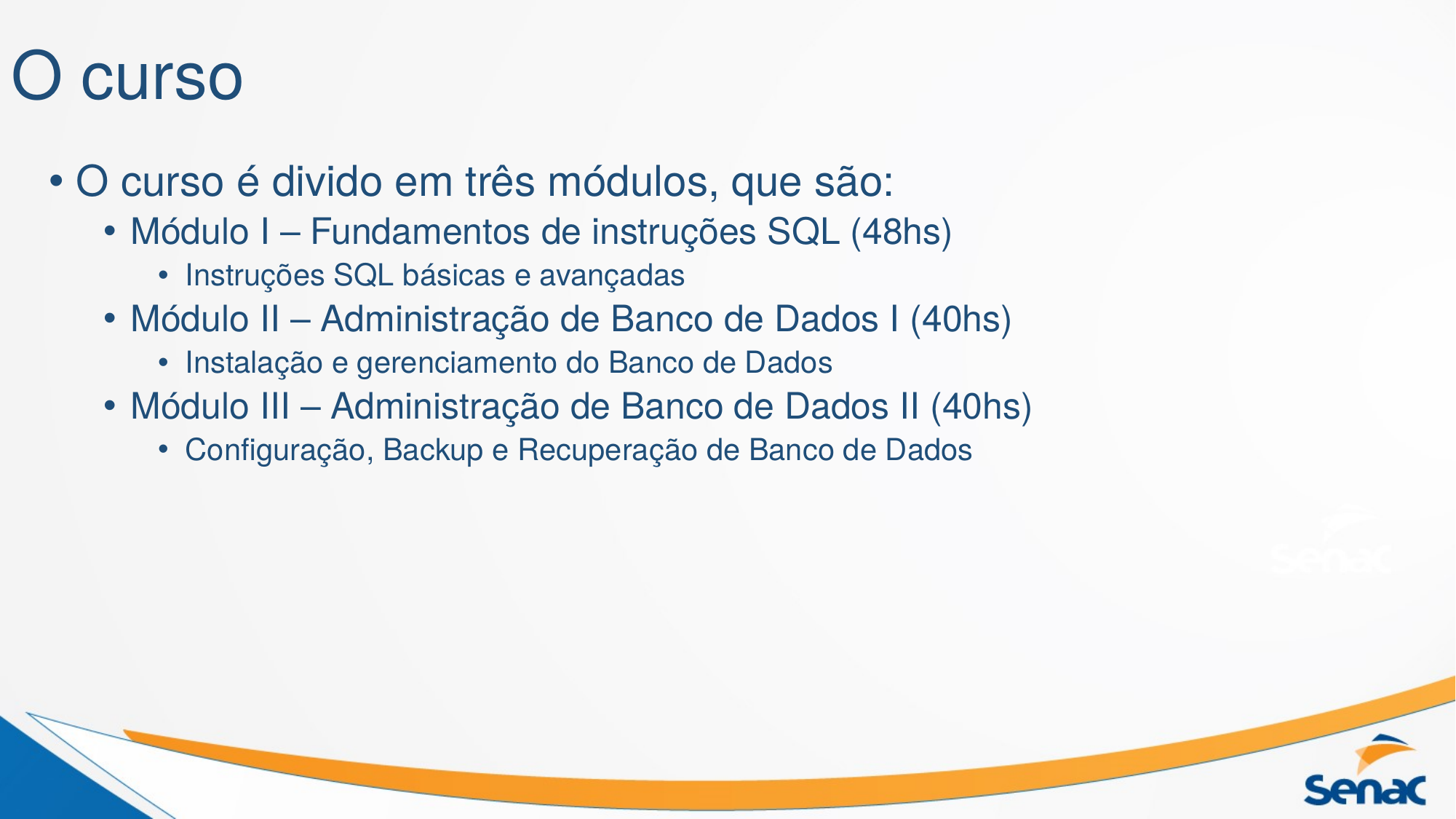

# O curso
O curso é divido em três módulos, que são:
Módulo I – Fundamentos de instruções SQL (48hs)
Instruções SQL básicas e avançadas
Módulo II – Administração de Banco de Dados I (40hs)
Instalação e gerenciamento do Banco de Dados
Módulo III – Administração de Banco de Dados II (40hs)
Configuração, Backup e Recuperação de Banco de Dados